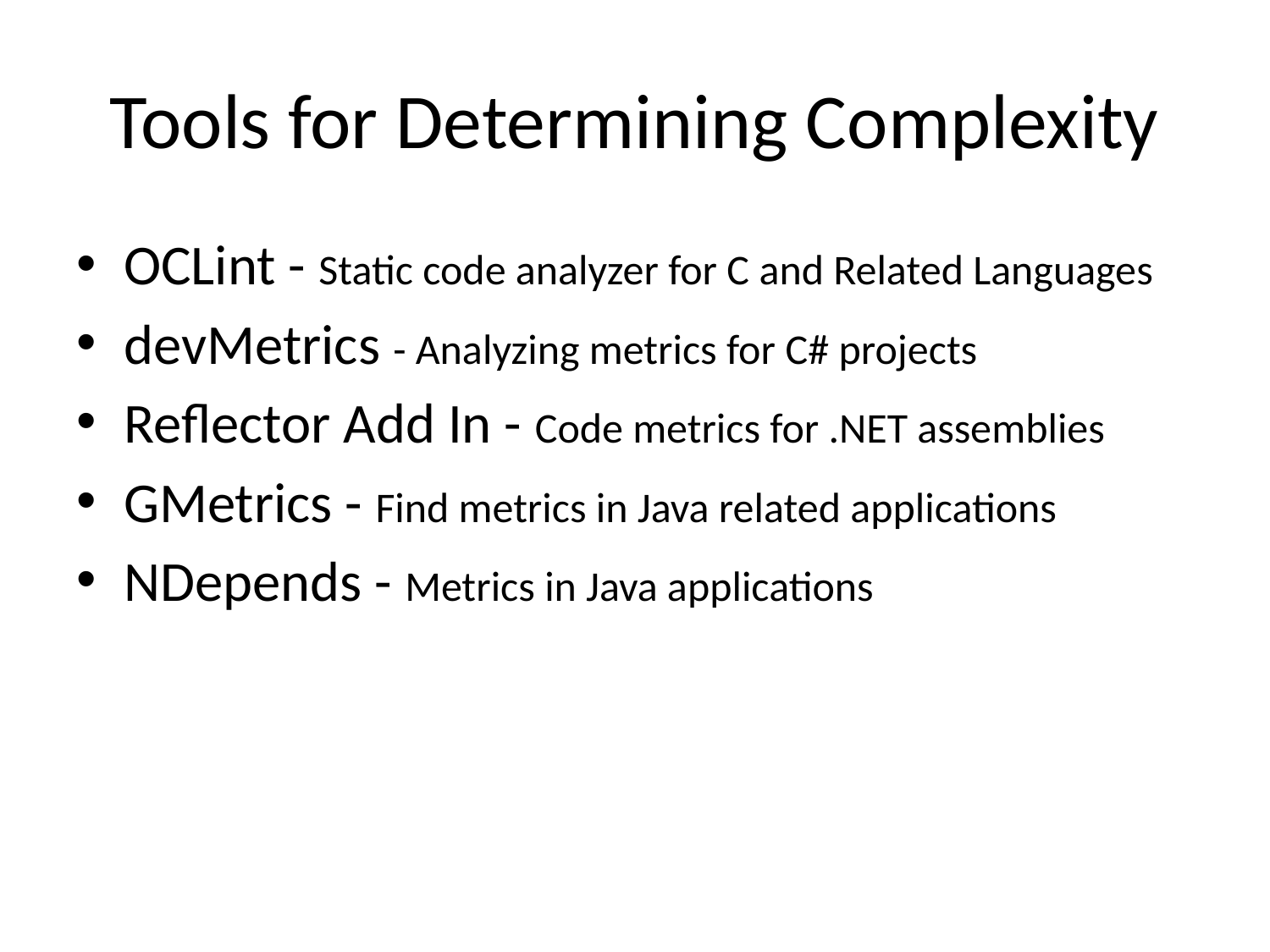

# Tools for Determining Complexity
OCLint - Static code analyzer for C and Related Languages
devMetrics - Analyzing metrics for C# projects
Reflector Add In - Code metrics for .NET assemblies
GMetrics - Find metrics in Java related applications
NDepends - Metrics in Java applications